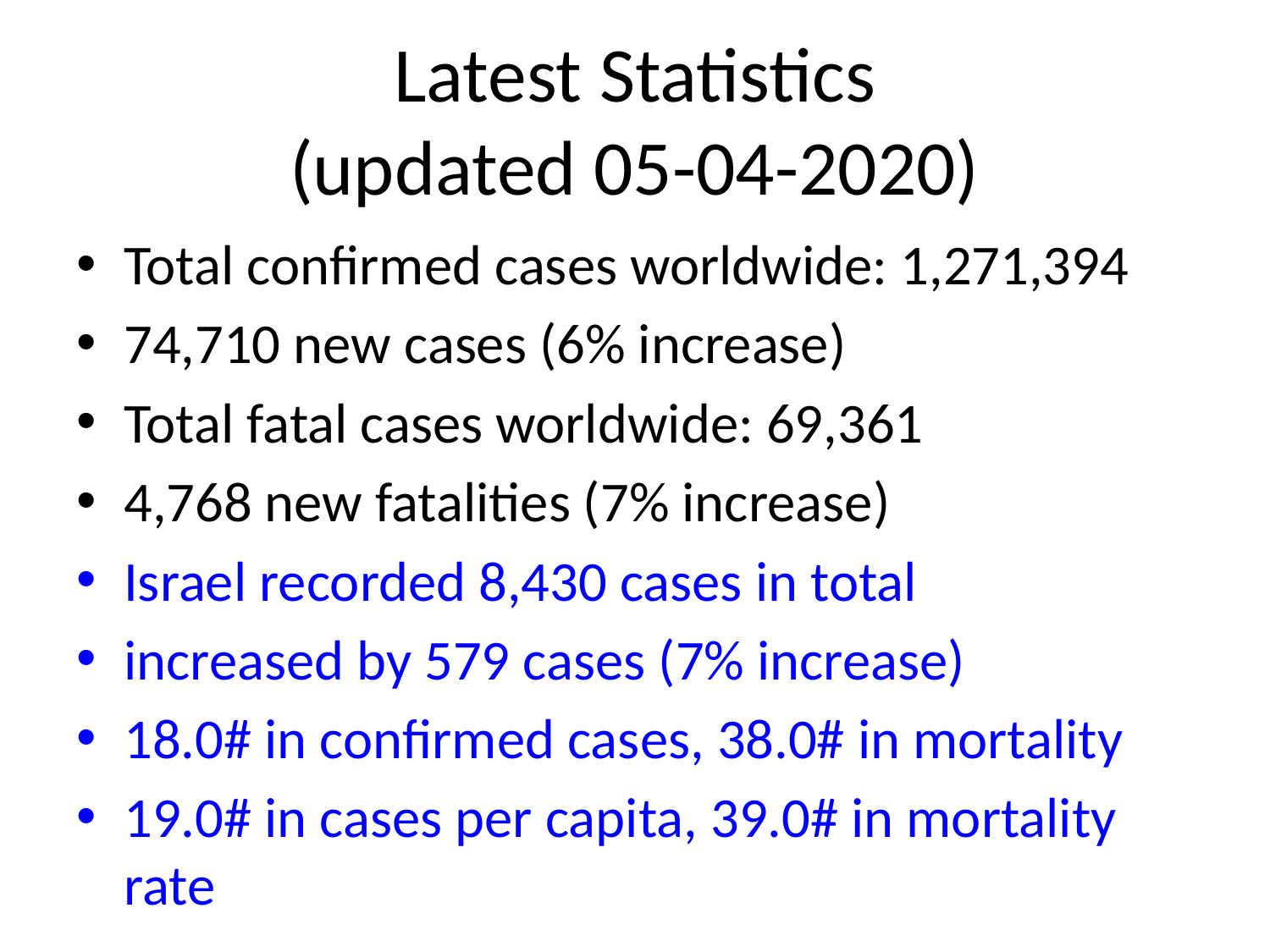

# Latest Statistics
(updated 05-04-2020)
Total confirmed cases worldwide: 1,271,394
74,710 new cases (6% increase)
Total fatal cases worldwide: 69,361
4,768 new fatalities (7% increase)
Israel recorded 8,430 cases in total
increased by 579 cases (7% increase)
18.0# in confirmed cases, 38.0# in mortality
19.0# in cases per capita, 39.0# in mortality rate